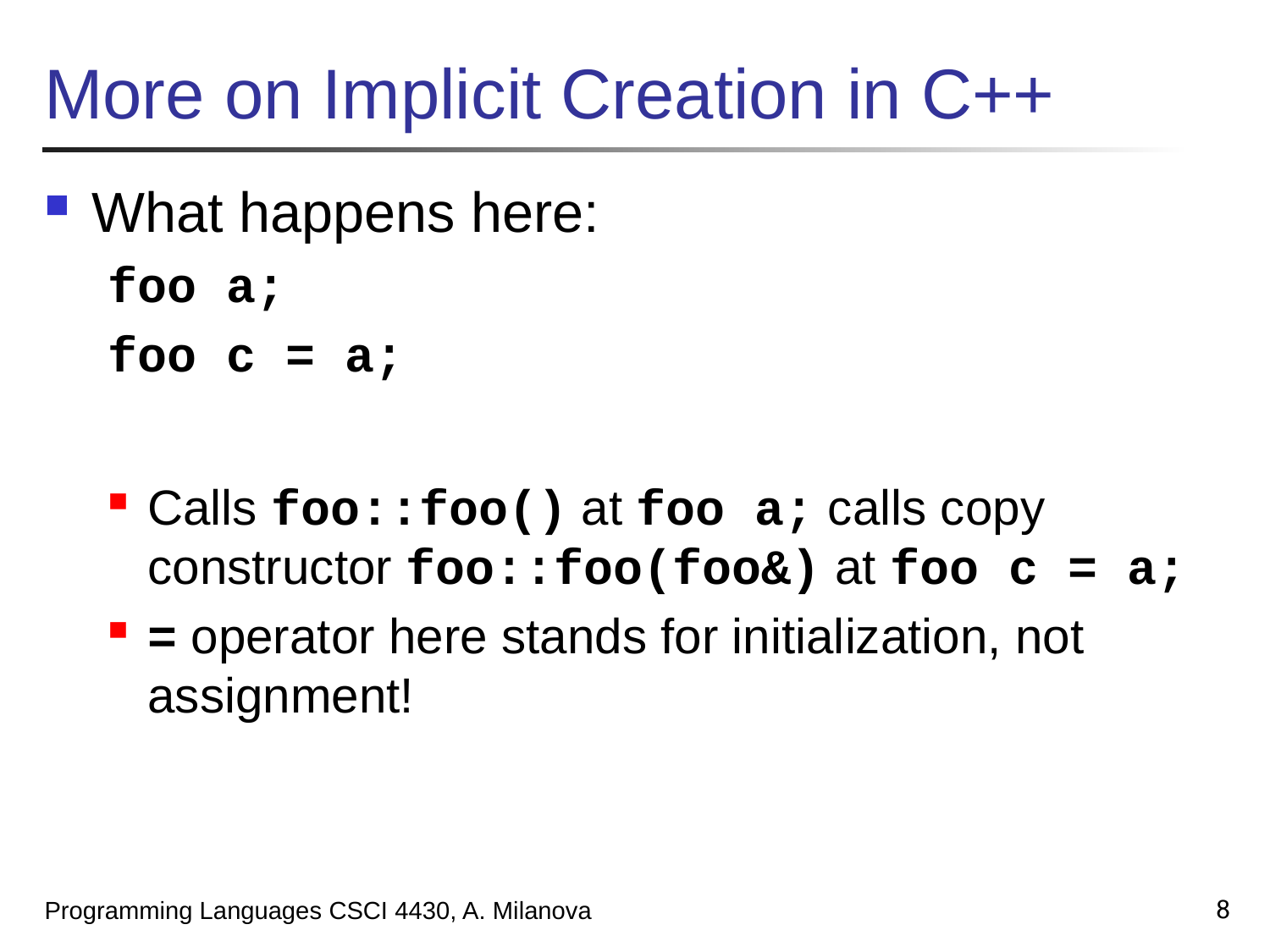

# More on Implicit Creation in C++
What happens here:
foo a;
foo c = a;

Calls foo::foo() at foo a; calls copy constructor foo::foo(foo&) at foo c = a;
= operator here stands for initialization, not assignment!
8
Programming Languages CSCI 4430, A. Milanova